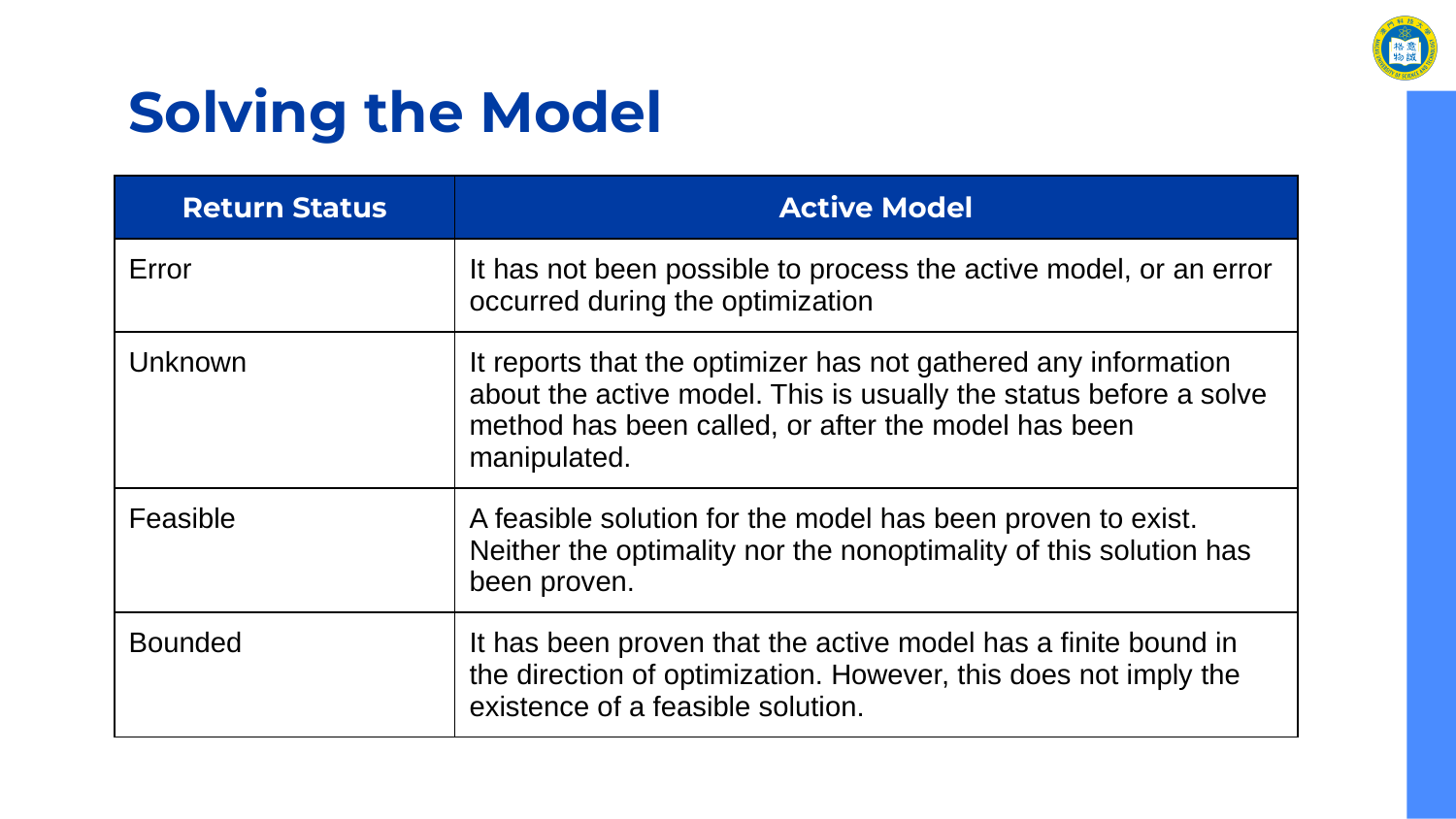

# Solving the Model
| Return Status | Active Model |
| --- | --- |
| Error | It has not been possible to process the active model, or an error occurred during the optimization |
| Unknown | It reports that the optimizer has not gathered any information about the active model. This is usually the status before a solve method has been called, or after the model has been manipulated. |
| Feasible | A feasible solution for the model has been proven to exist. Neither the optimality nor the nonoptimality of this solution has been proven. |
| Bounded | It has been proven that the active model has a finite bound in the direction of optimization. However, this does not imply the existence of a feasible solution. |